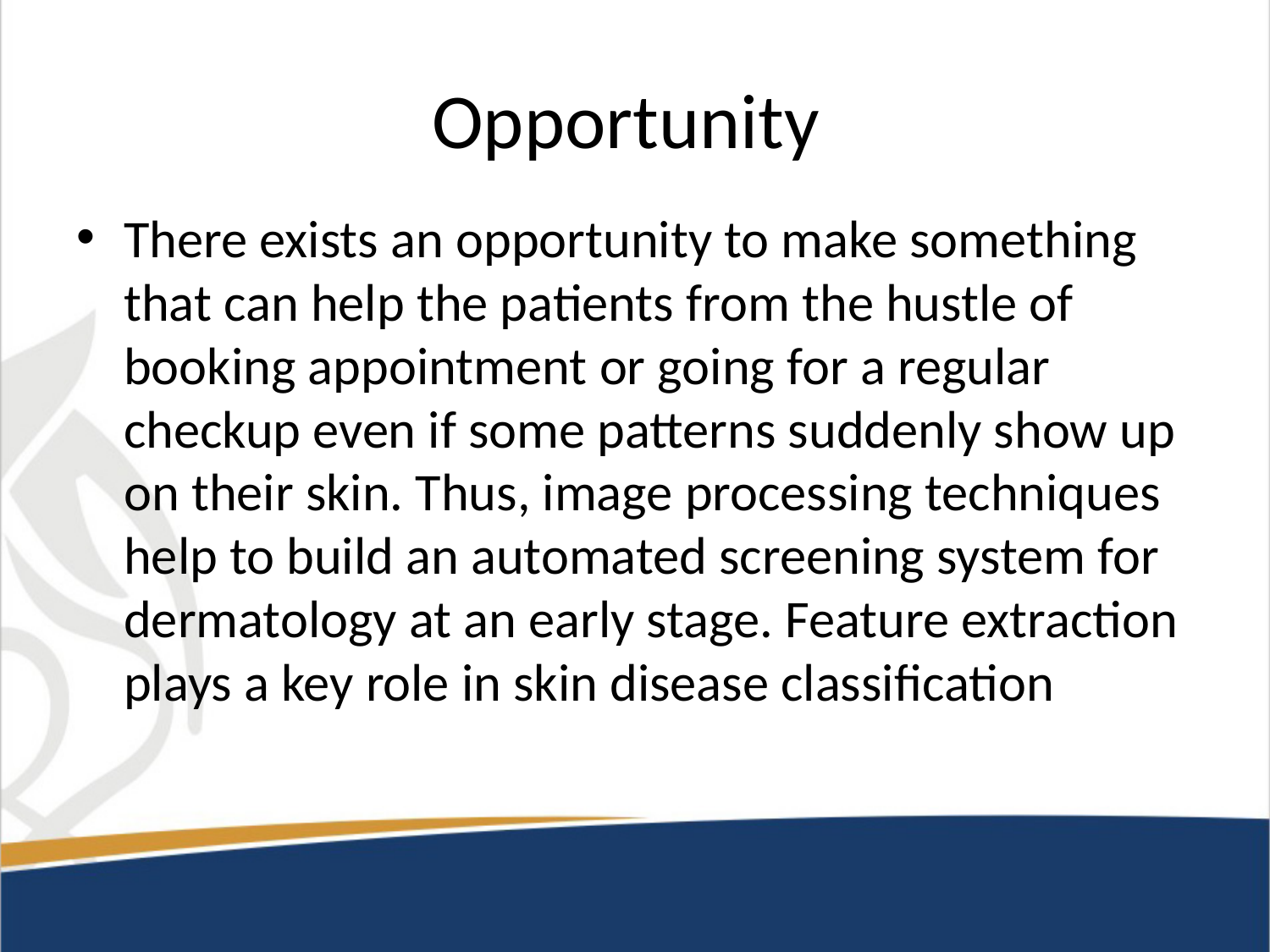

# Opportunity
There exists an opportunity to make something that can help the patients from the hustle of booking appointment or going for a regular checkup even if some patterns suddenly show up on their skin. Thus, image processing techniques help to build an automated screening system for dermatology at an early stage. Feature extraction plays a key role in skin disease classification